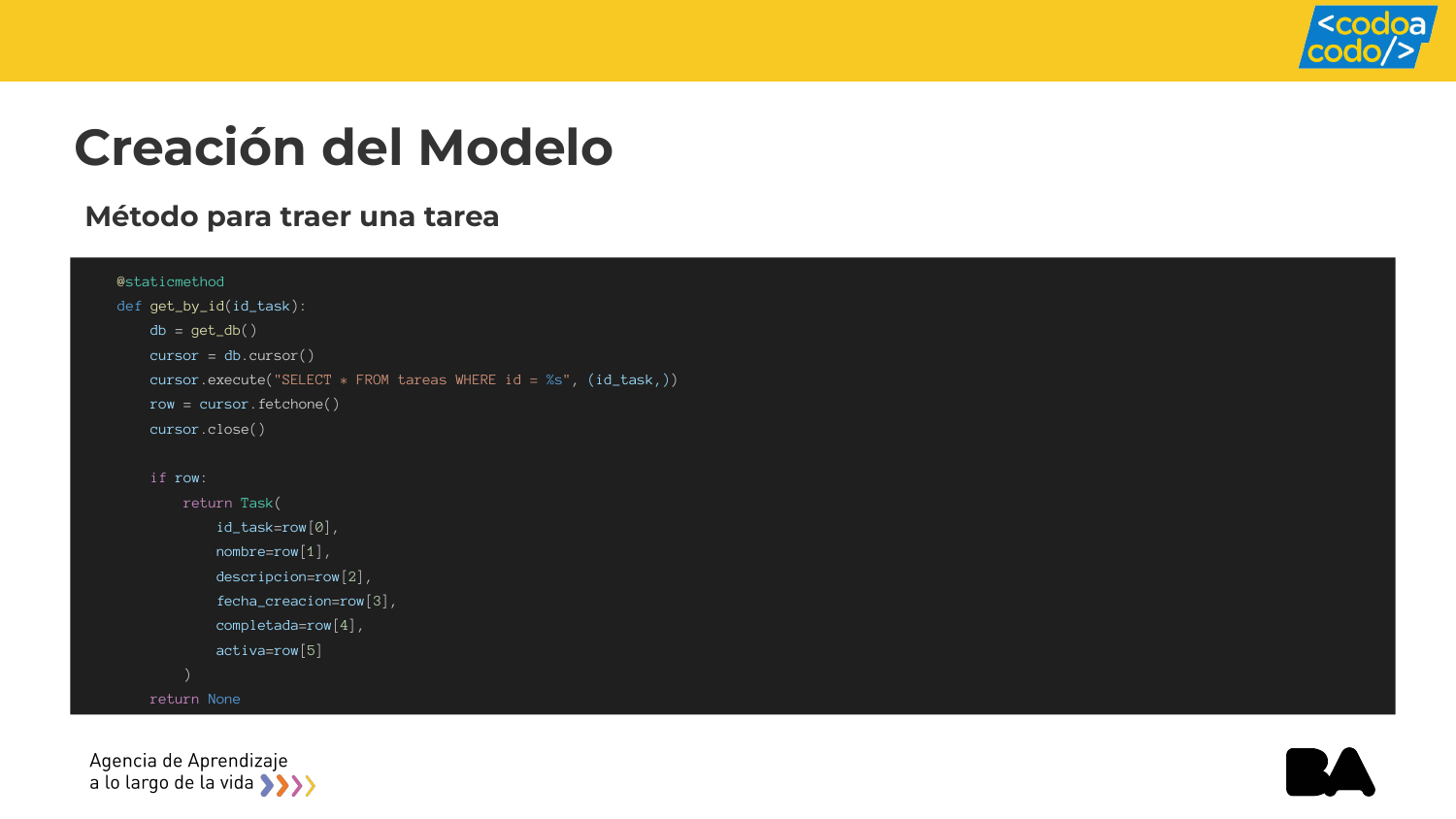

Creación del Modelo
Método para traer una tarea
    @staticmethod
    def get_by_id(id_task):
        db = get_db()
        cursor = db.cursor()
        cursor.execute("SELECT * FROM tareas WHERE id = %s", (id_task,))
        row = cursor.fetchone()
        cursor.close()

        if row:
            return Task(
                id_task=row[0],
                nombre=row[1],
                descripcion=row[2],
                fecha_creacion=row[3],
                completada=row[4],
                activa=row[5]
            )
        return None